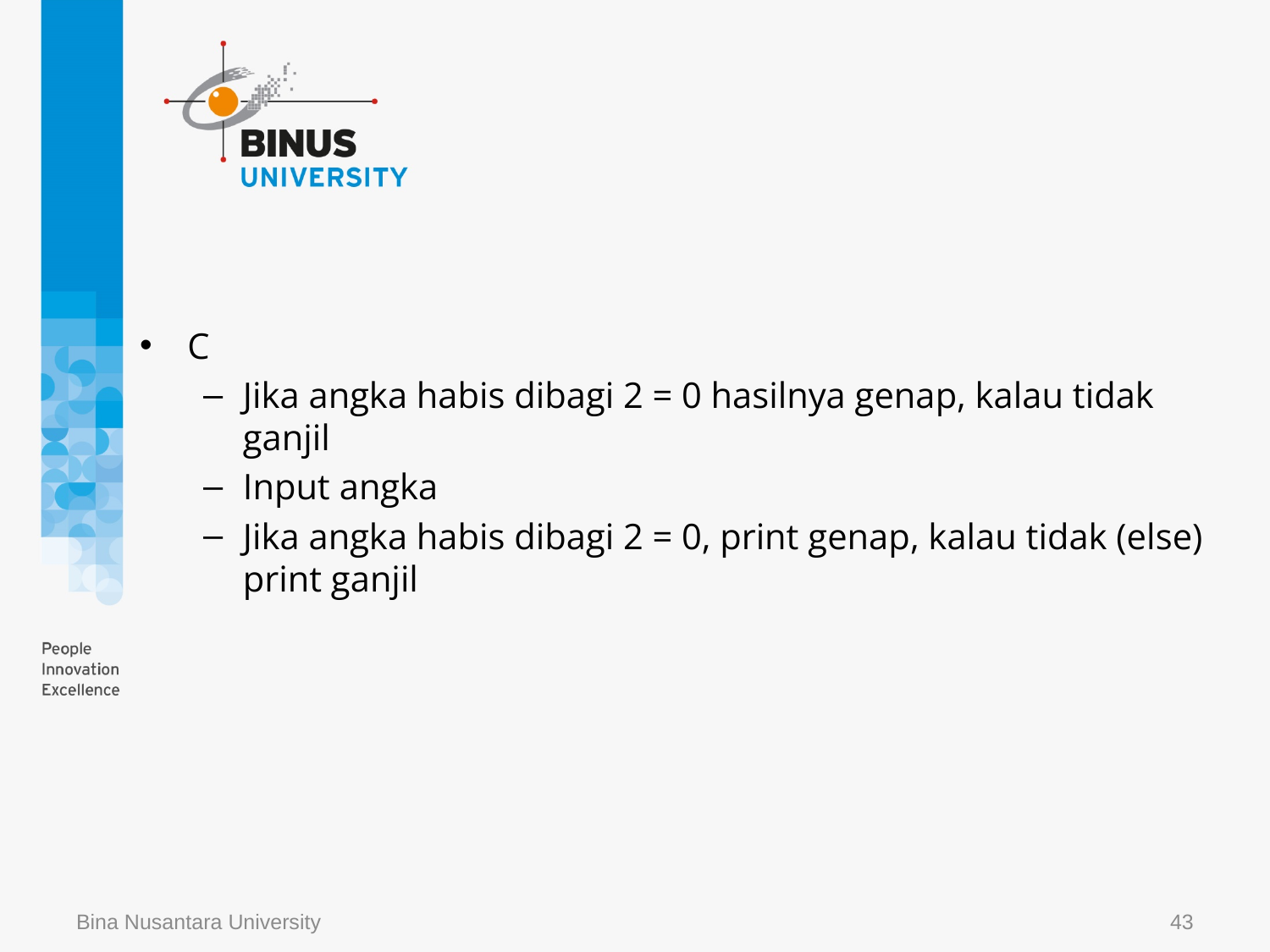

#
C
Jika angka habis dibagi 2 = 0 hasilnya genap, kalau tidak ganjil
Input angka
Jika angka habis dibagi 2 = 0, print genap, kalau tidak (else) print ganjil

Bina Nusantara University
43